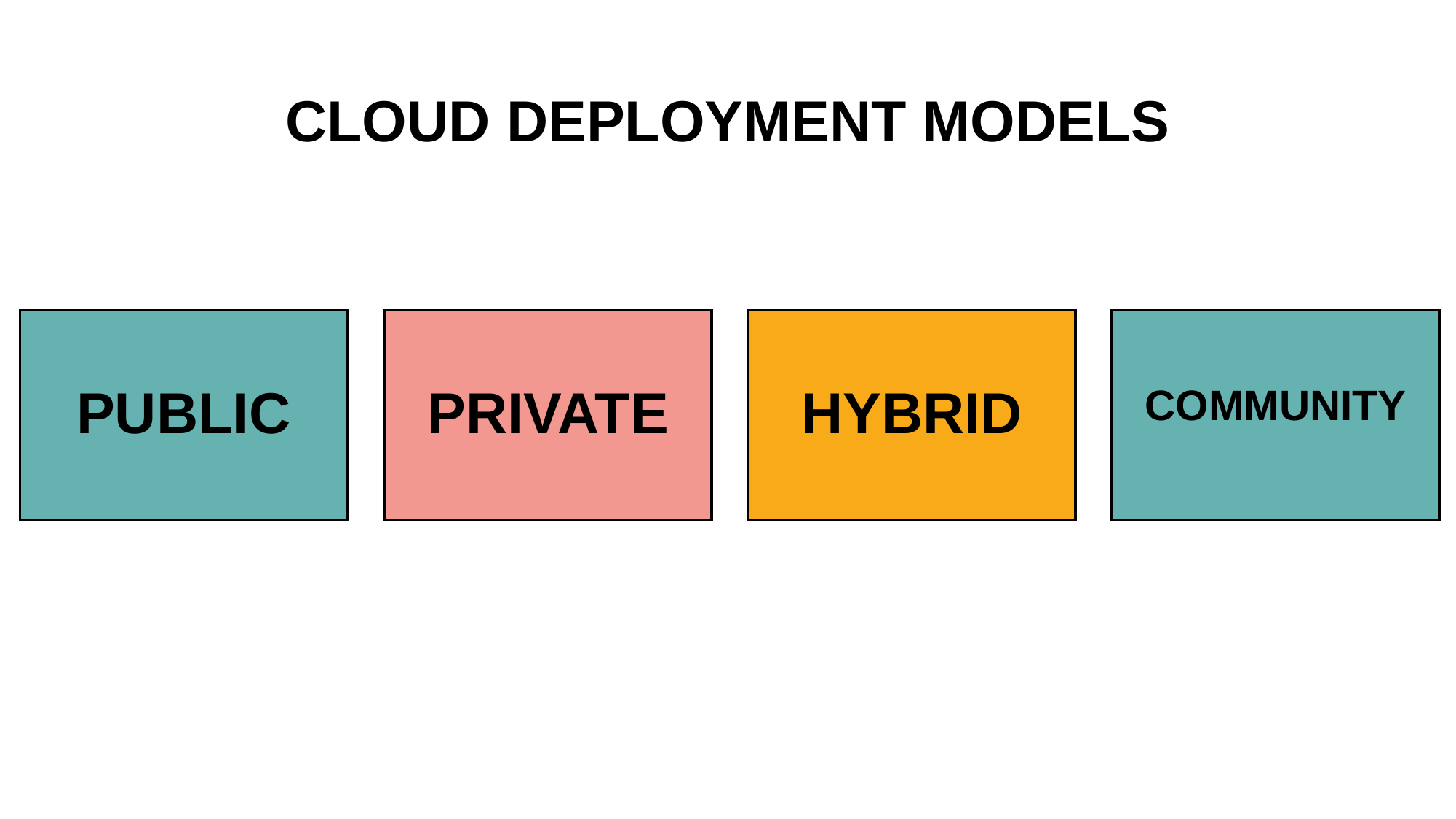

# Cloud DEPLOYMENT MODELS
PUBLIC
PRIVATE
HYBRID
COMMUNITY